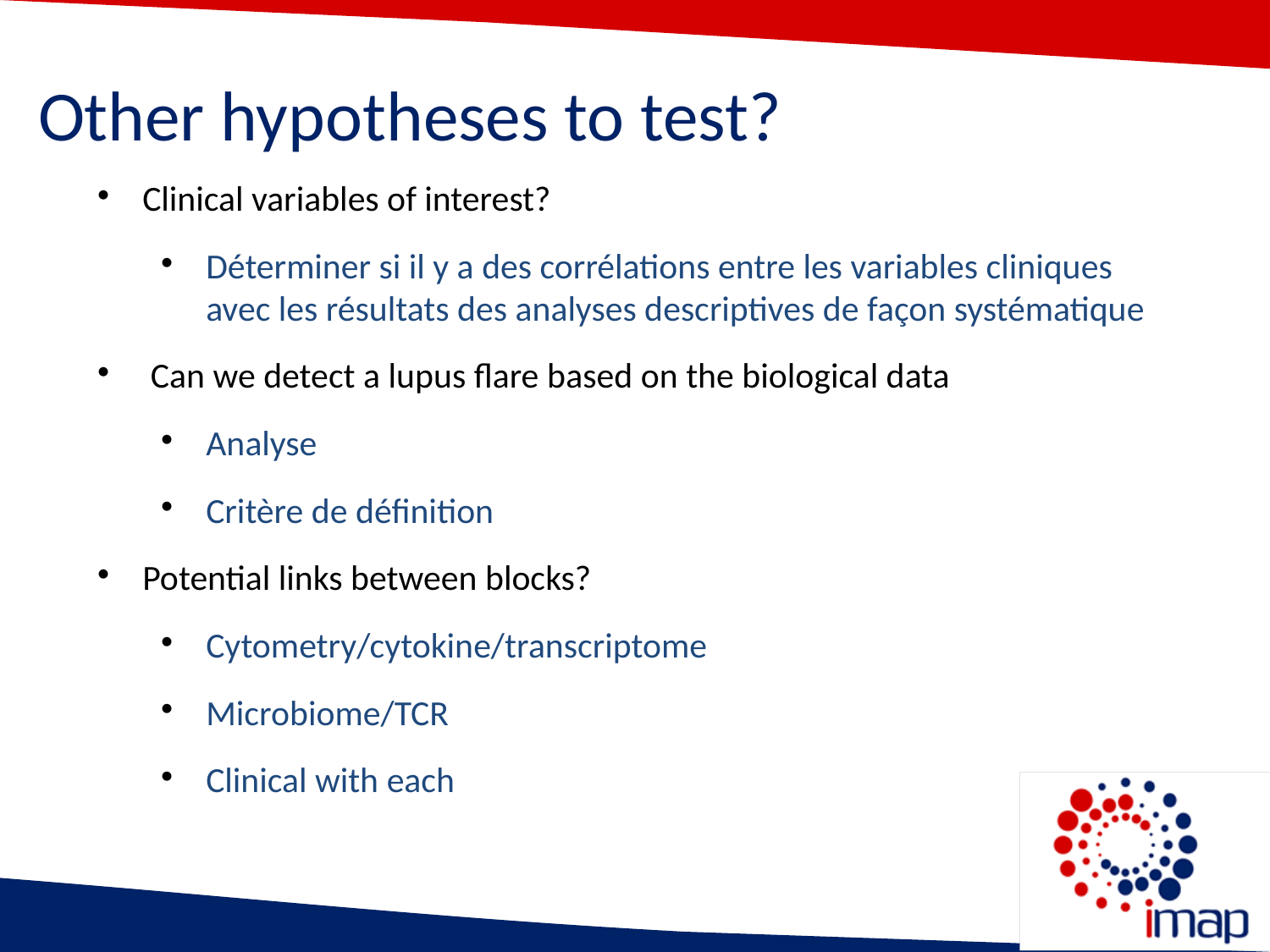

Other hypotheses to test?

Clinical variables of interest?
Déterminer si il y a des corrélations entre les variables cliniques avec les résultats des analyses descriptives de façon systématique
 Can we detect a lupus flare based on the biological data
Analyse
Critère de définition
Potential links between blocks?
Cytometry/cytokine/transcriptome
Microbiome/TCR
Clinical with each